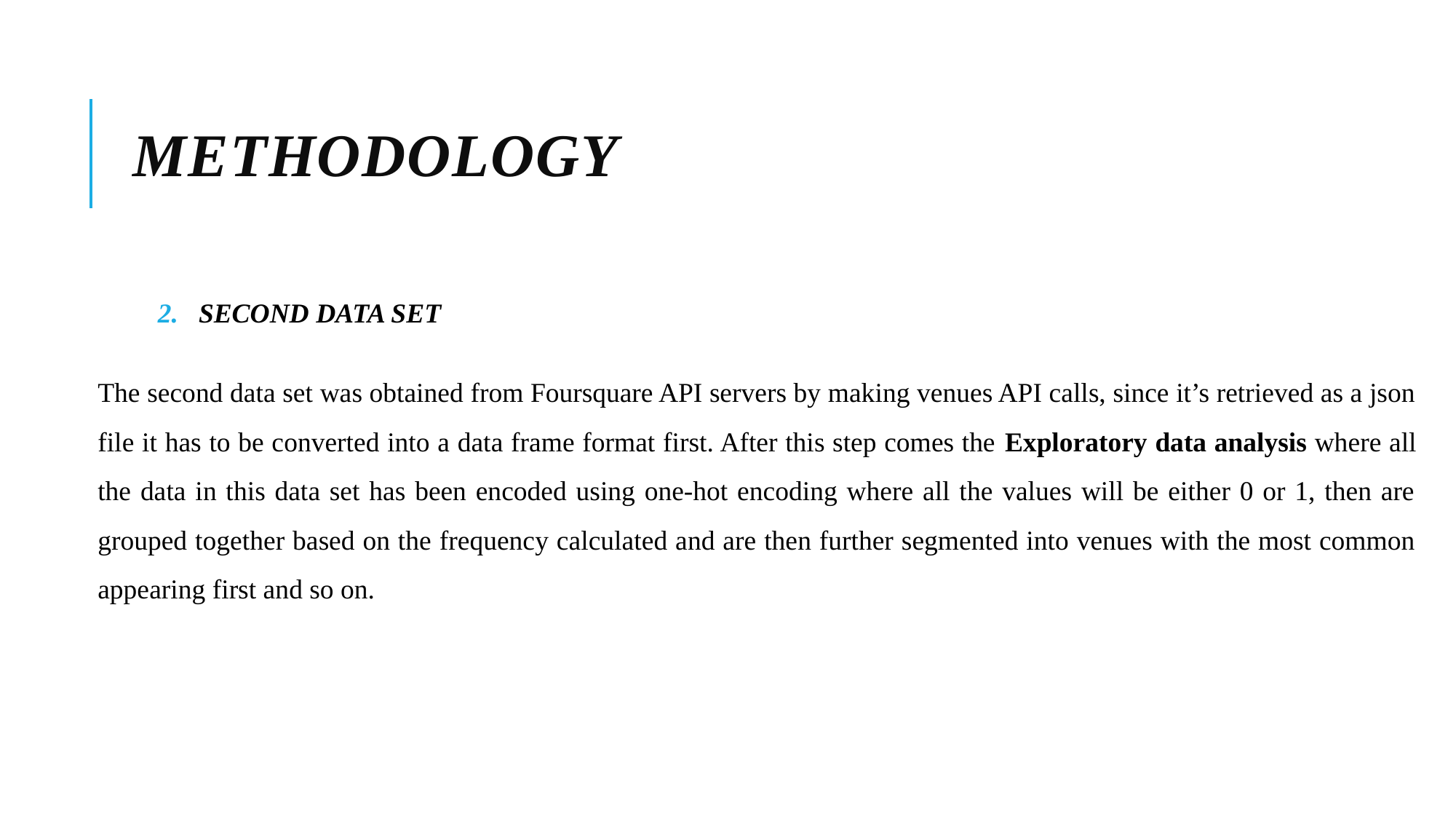

# METHODOLOGY

SECOND DATA SET
The second data set was obtained from Foursquare API servers by making venues API calls, since it’s retrieved as a json file it has to be converted into a data frame format first. After this step comes the Exploratory data analysis where all the data in this data set has been encoded using one-hot encoding where all the values will be either 0 or 1, then are grouped together based on the frequency calculated and are then further segmented into venues with the most common appearing first and so on.